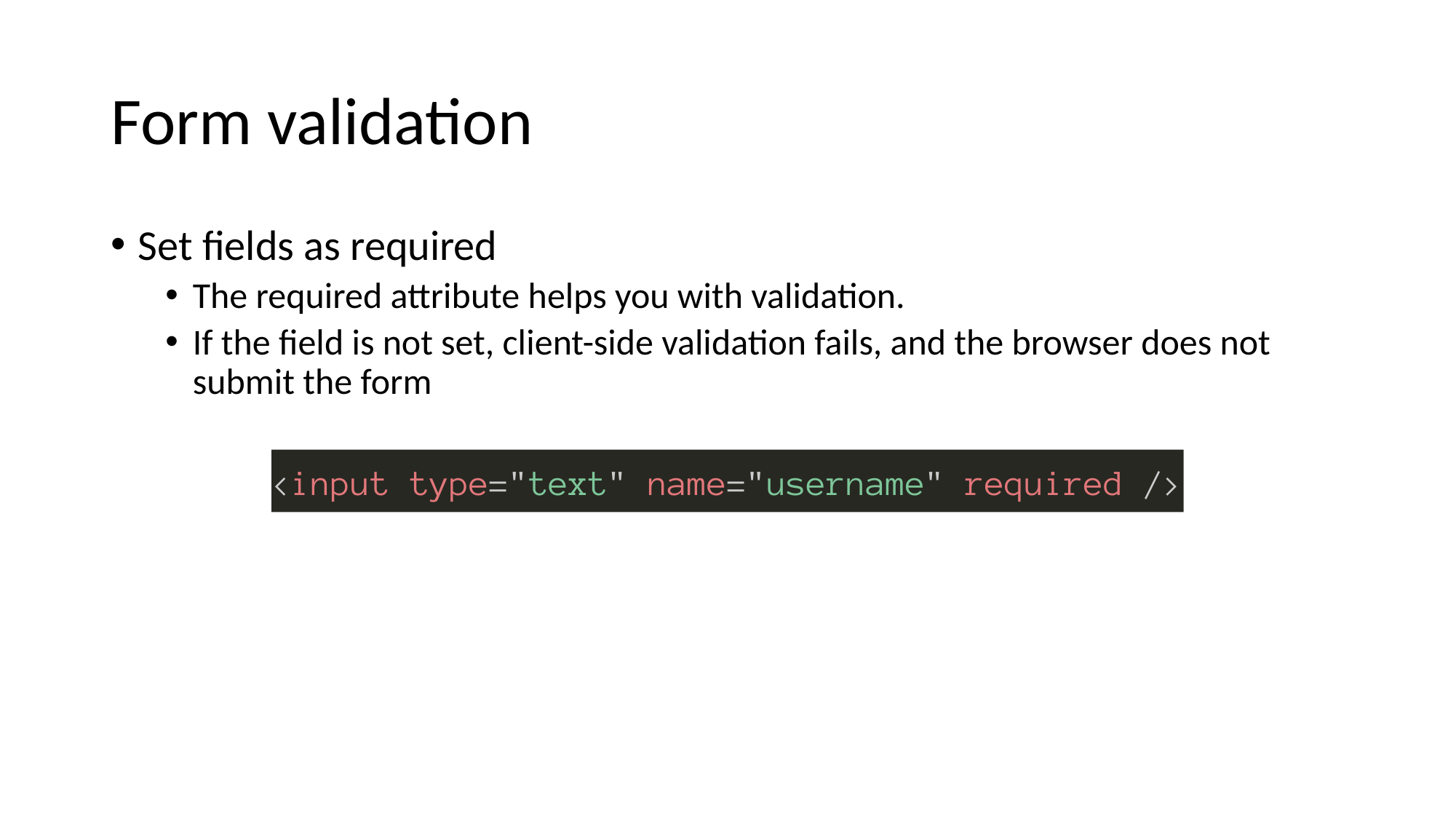

# Form validation
Set fields as required
The required attribute helps you with validation.
If the field is not set, client-side validation fails, and the browser does not submit the form

<input type="text" name="username" required />